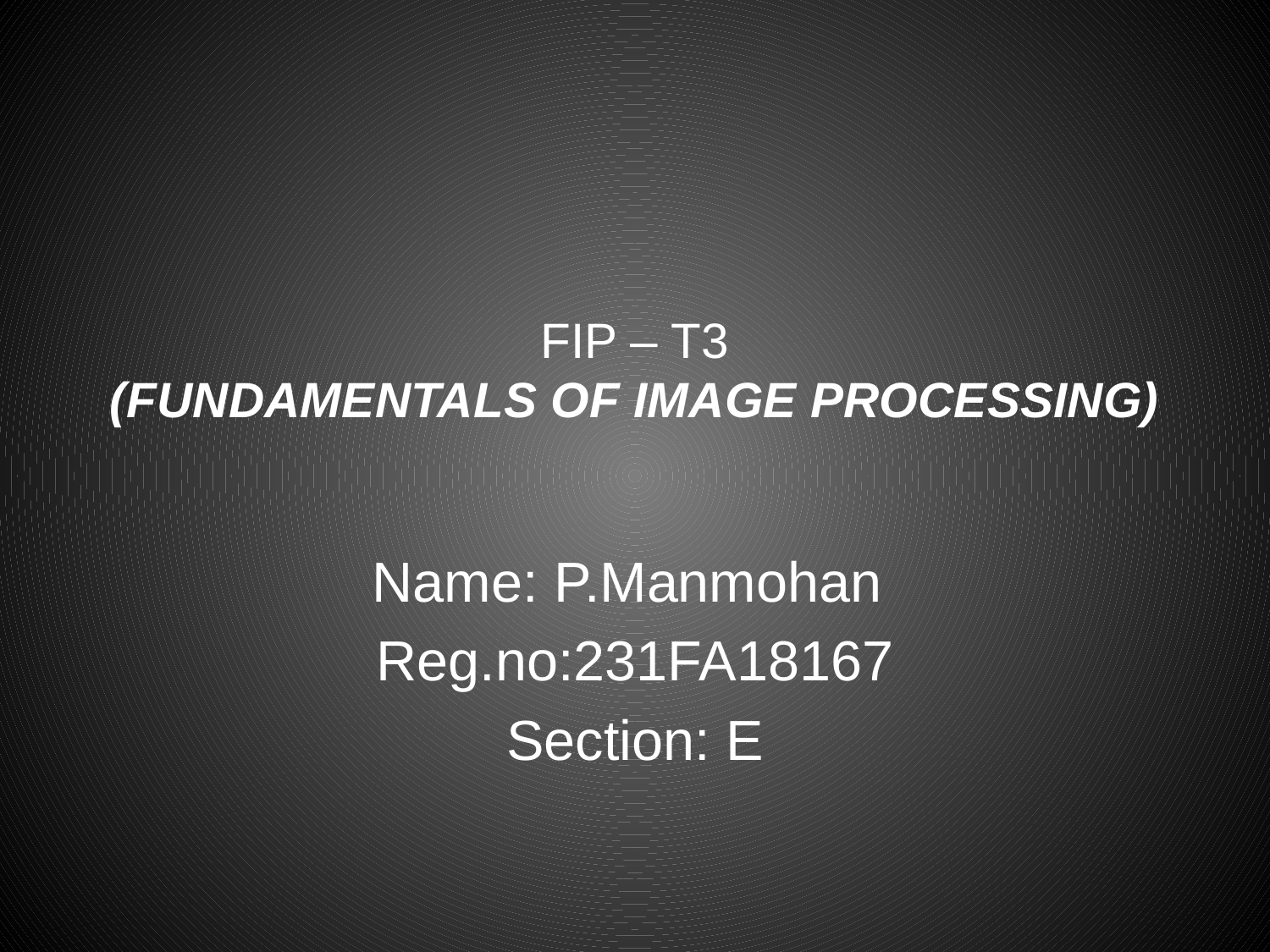

# FIP – T3 (FUNDAMENTALS OF IMAGE PROCESSING)
Name: P.Manmohan
Reg.no:231FA18167
Section: E